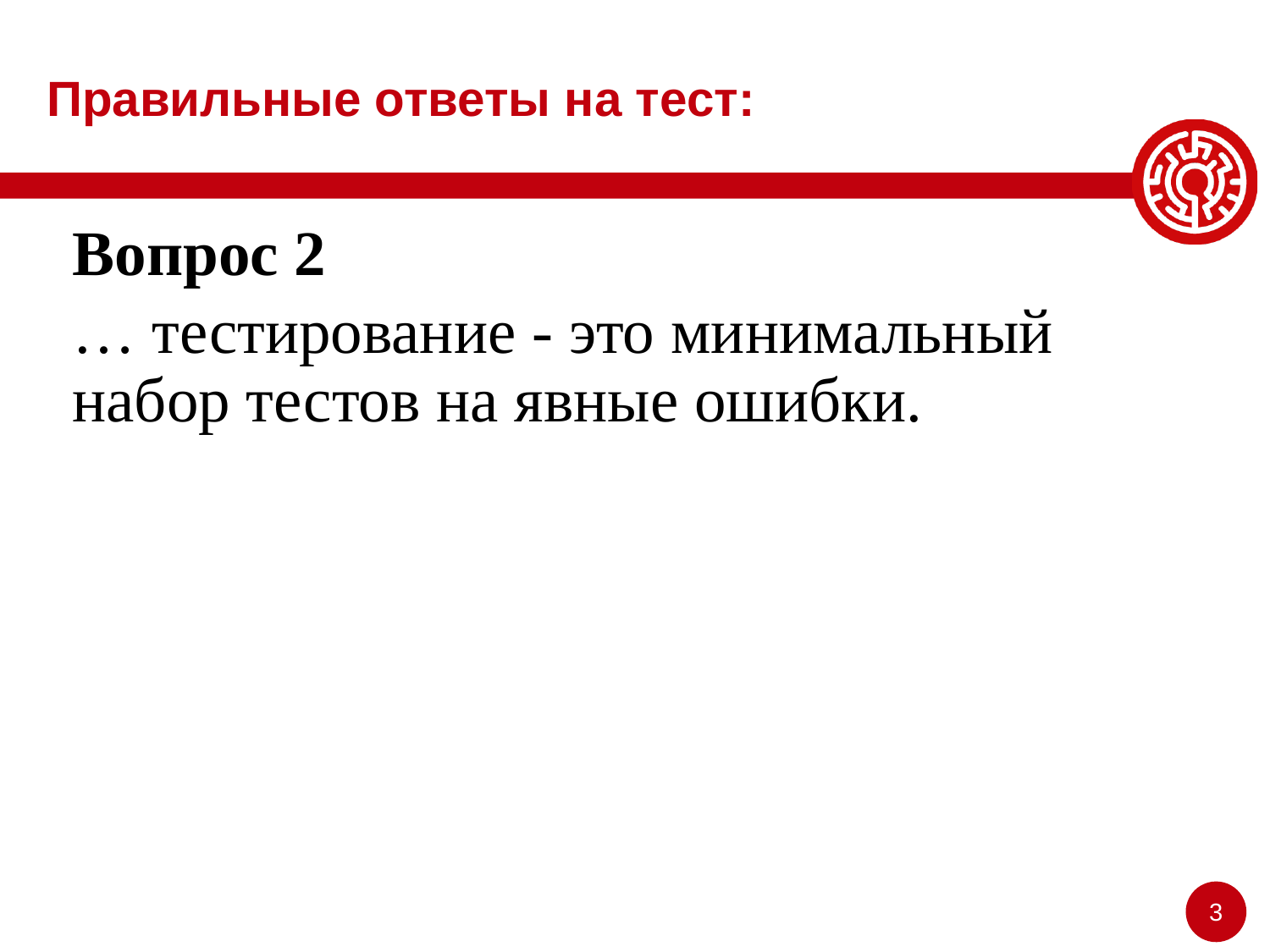

# Правильные ответы на тест:
Вопрос 2
… тестирование - это минимальный набор тестов на явные ошибки.
3